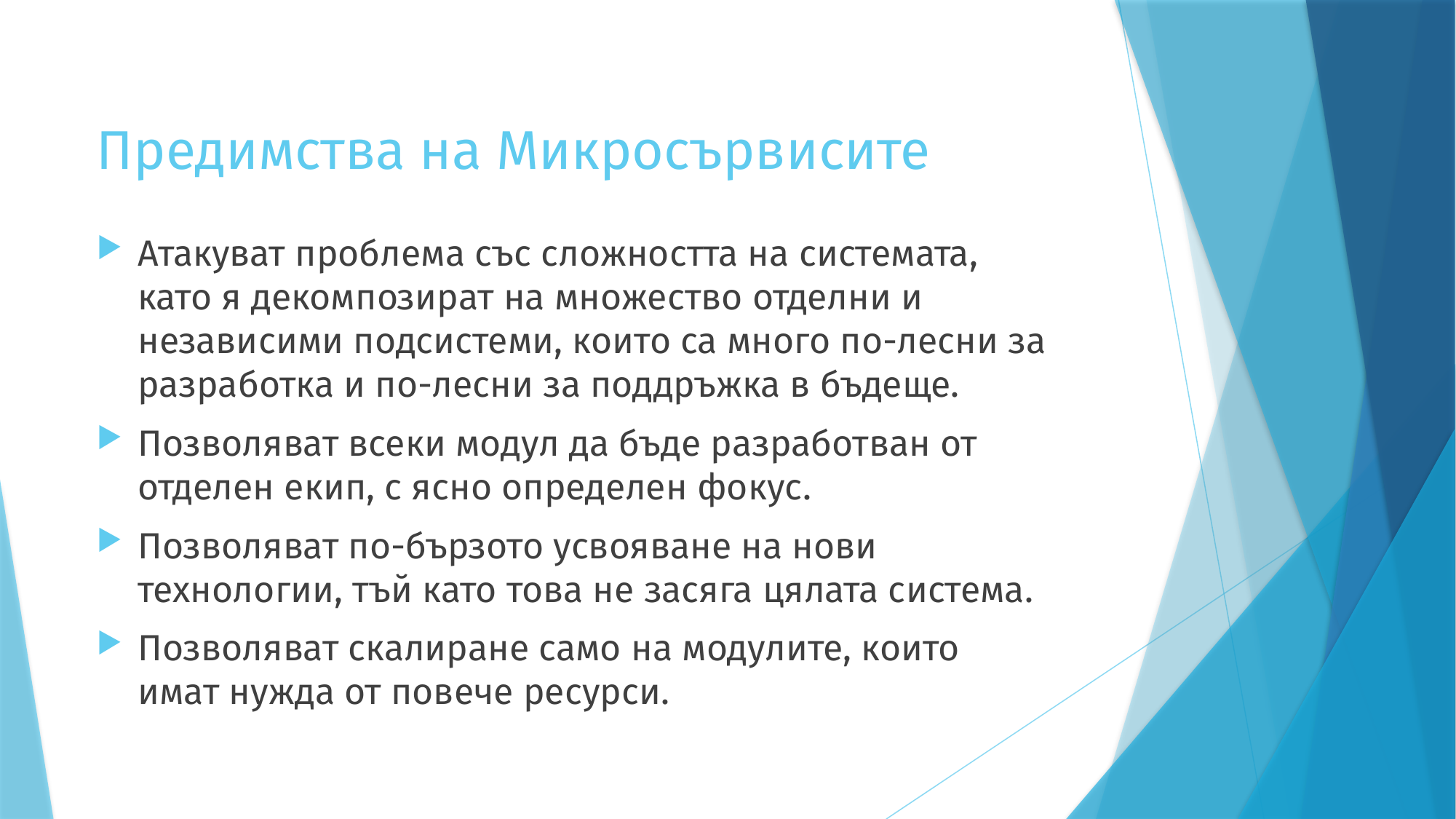

# Предимства на Микросървисите
Атакуват проблема със сложността на системата, като я декомпозират на множество отделни и независими подсистеми, които са много по-лесни за разработка и по-лесни за поддръжка в бъдеще.
Позволяват всеки модул да бъде разработван от отделен екип, с ясно определен фокус.
Позволяват по-бързото усвояване на нови технологии, тъй като това не засяга цялата система.
Позволяват скалиране само на модулите, които имат нужда от повече ресурси.